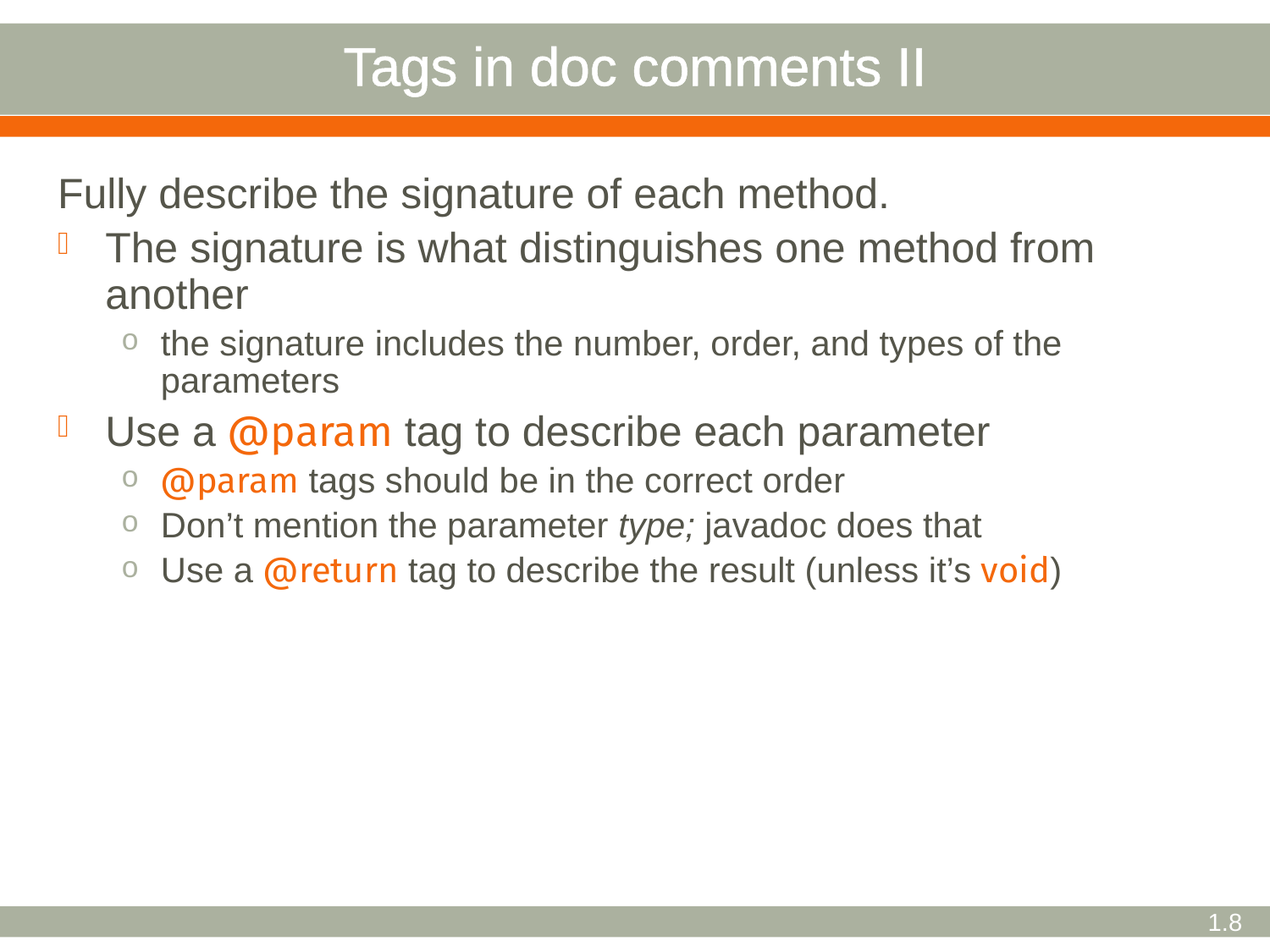

# Tags in doc comments II
Fully describe the signature of each method.
The signature is what distinguishes one method from another
the signature includes the number, order, and types of the parameters
Use a @param tag to describe each parameter
@param tags should be in the correct order
Don’t mention the parameter type; javadoc does that
Use a @return tag to describe the result (unless it’s void)
8